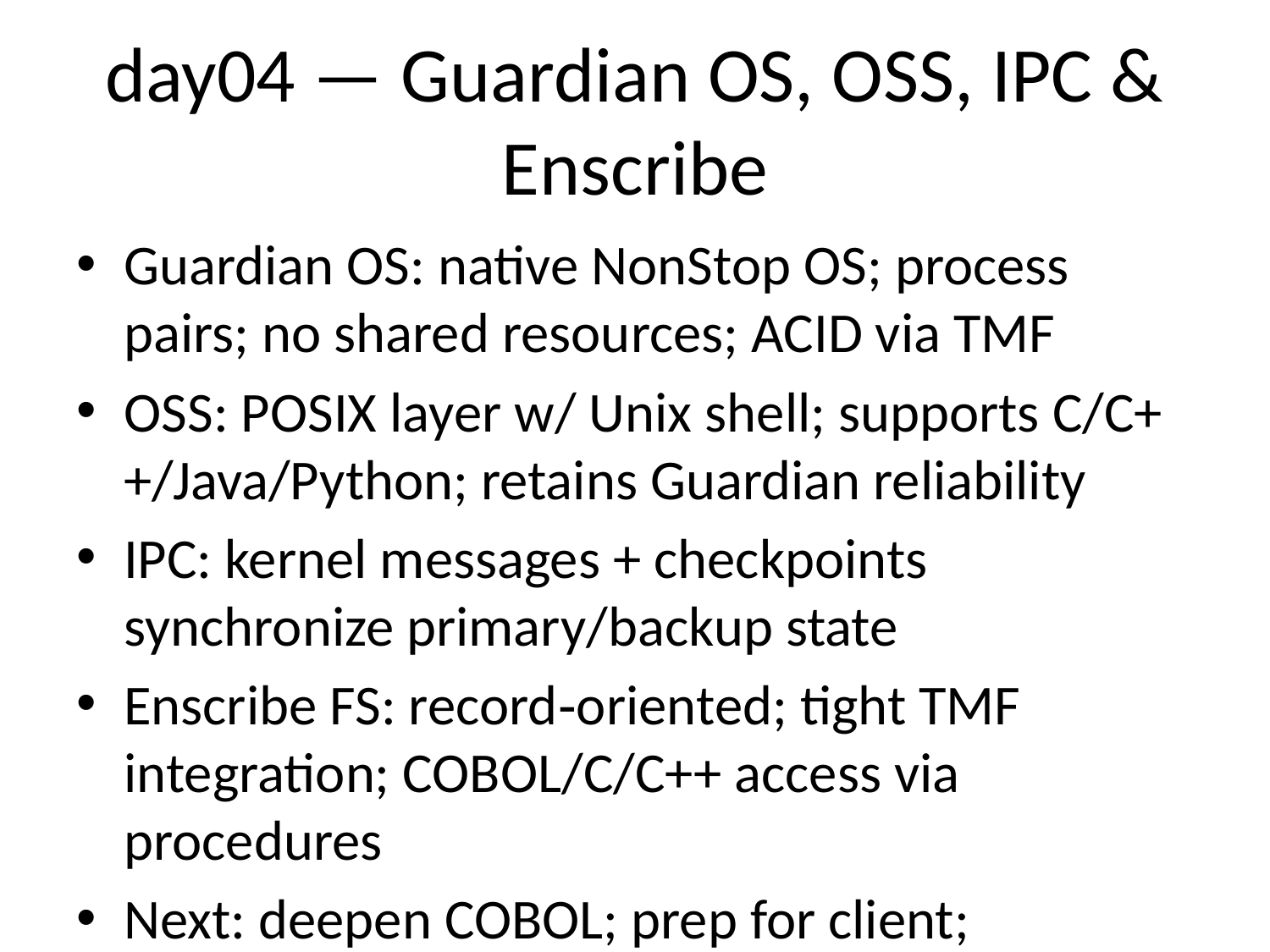

# day04 — Guardian OS, OSS, IPC & Enscribe
Guardian OS: native NonStop OS; process pairs; no shared resources; ACID via TMF
OSS: POSIX layer w/ Unix shell; supports C/C++/Java/Python; retains Guardian reliability
IPC: kernel messages + checkpoints synchronize primary/backup state
Enscribe FS: record‑oriented; tight TMF integration; COBOL/C/C++ access via procedures
Next: deepen COBOL; prep for client; upcoming DB2/session topics